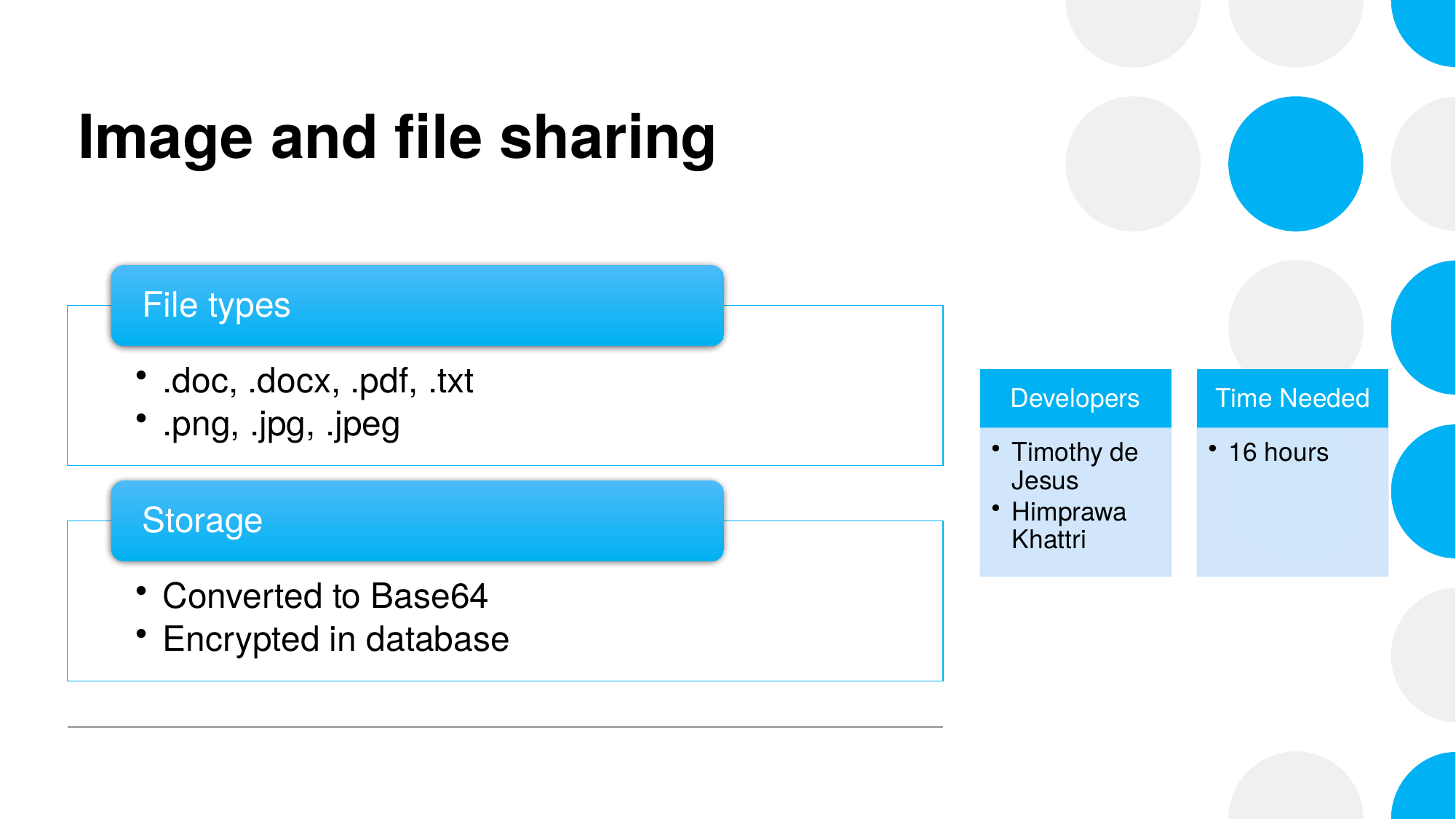

# Image and file sharing
.doc, .docx, .pdf, .txt
.png, .jpg, .jpeg
File types
Converted to Base64
Encrypted in database
Storage
Developers
Timothy de Jesus
Himprawa Khattri
Time Needed
16 hours